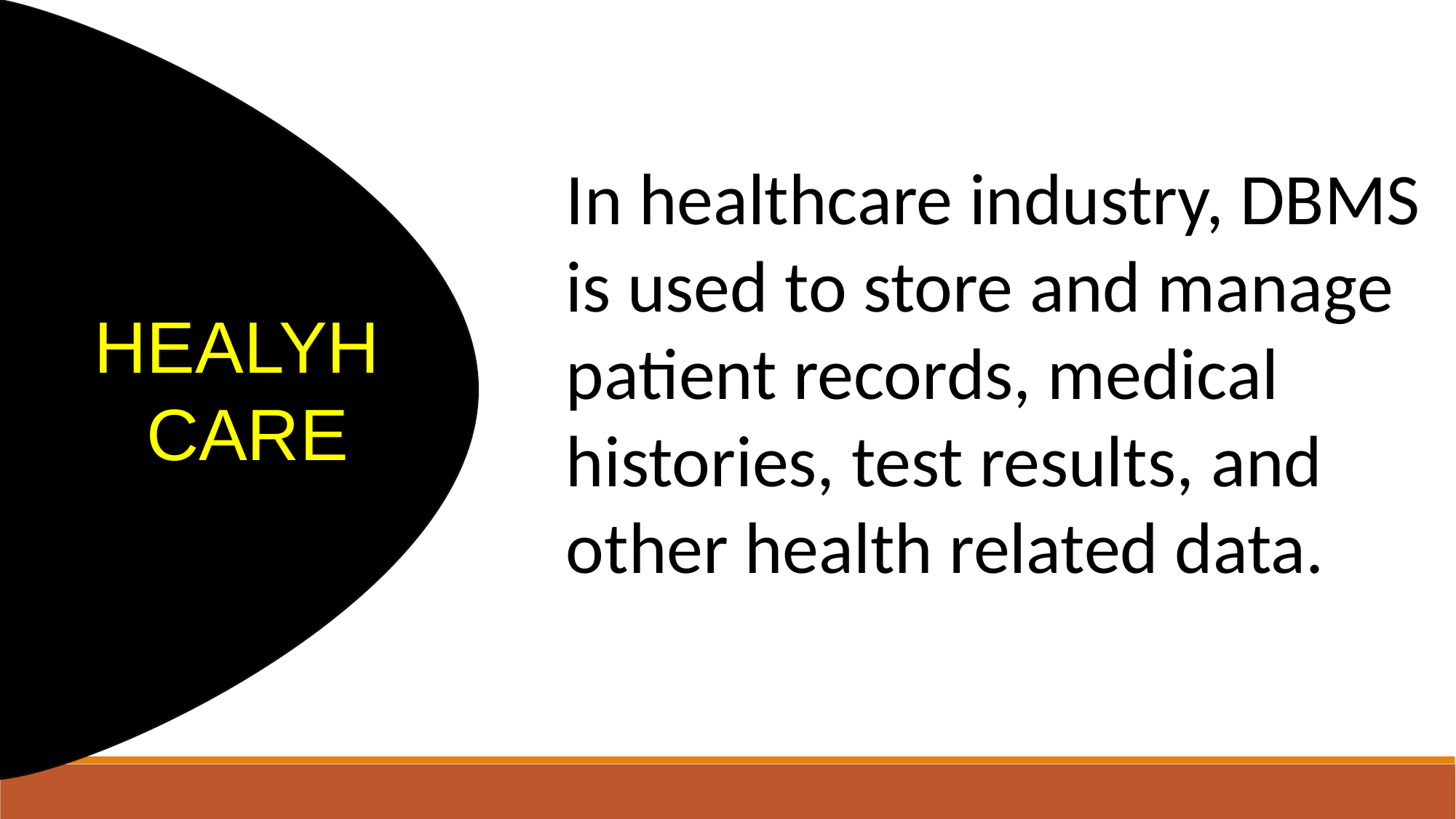

In healthcare industry, DBMS is used to store and manage patient records, medical histories, test results, and other health related data.

HEALYH
CARE